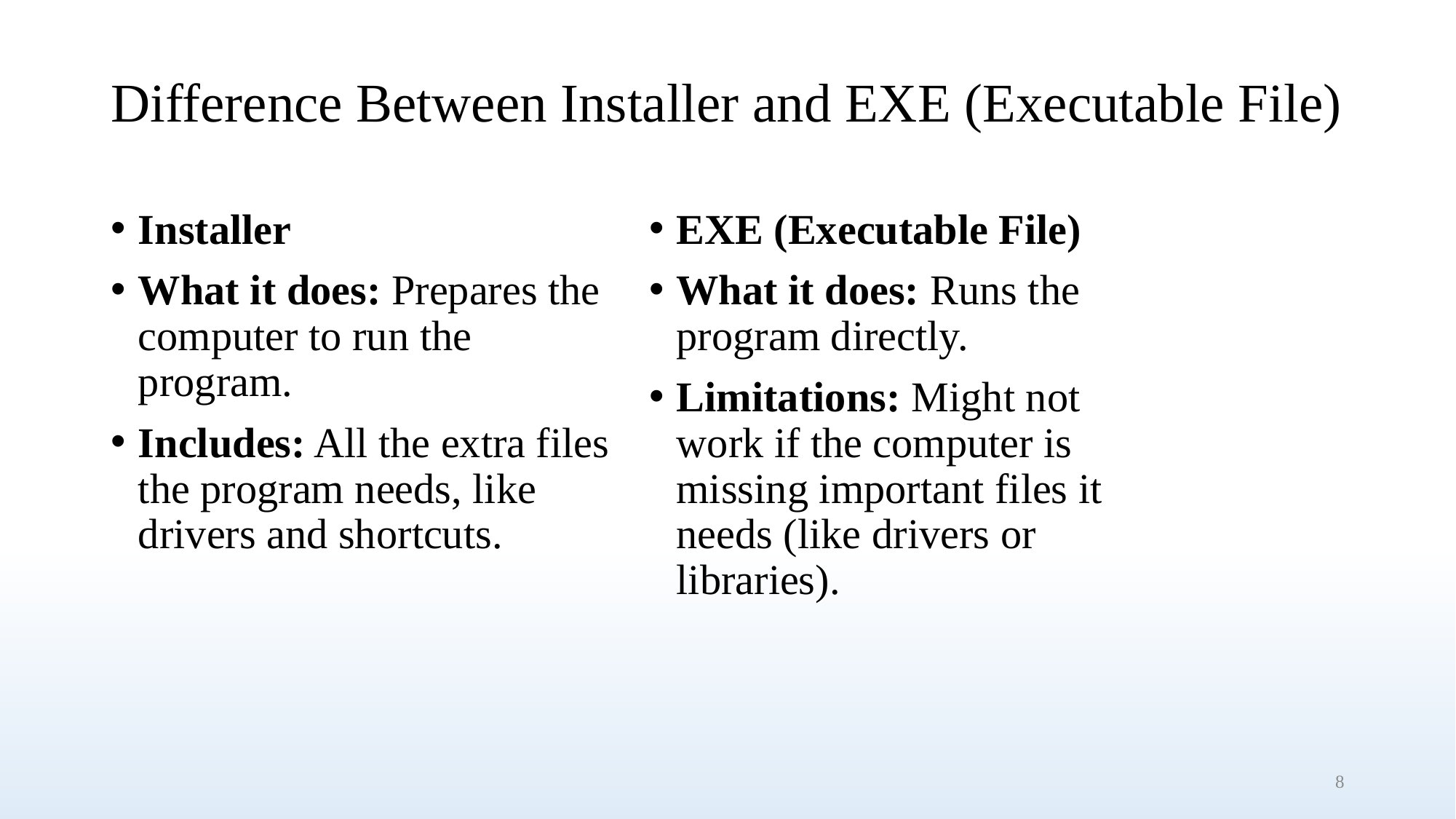

# Difference Between Installer and EXE (Executable File)
Installer
What it does: Prepares the computer to run the program.
Includes: All the extra files the program needs, like drivers and shortcuts.
EXE (Executable File)
What it does: Runs the program directly.
Limitations: Might not work if the computer is missing important files it needs (like drivers or libraries).
8